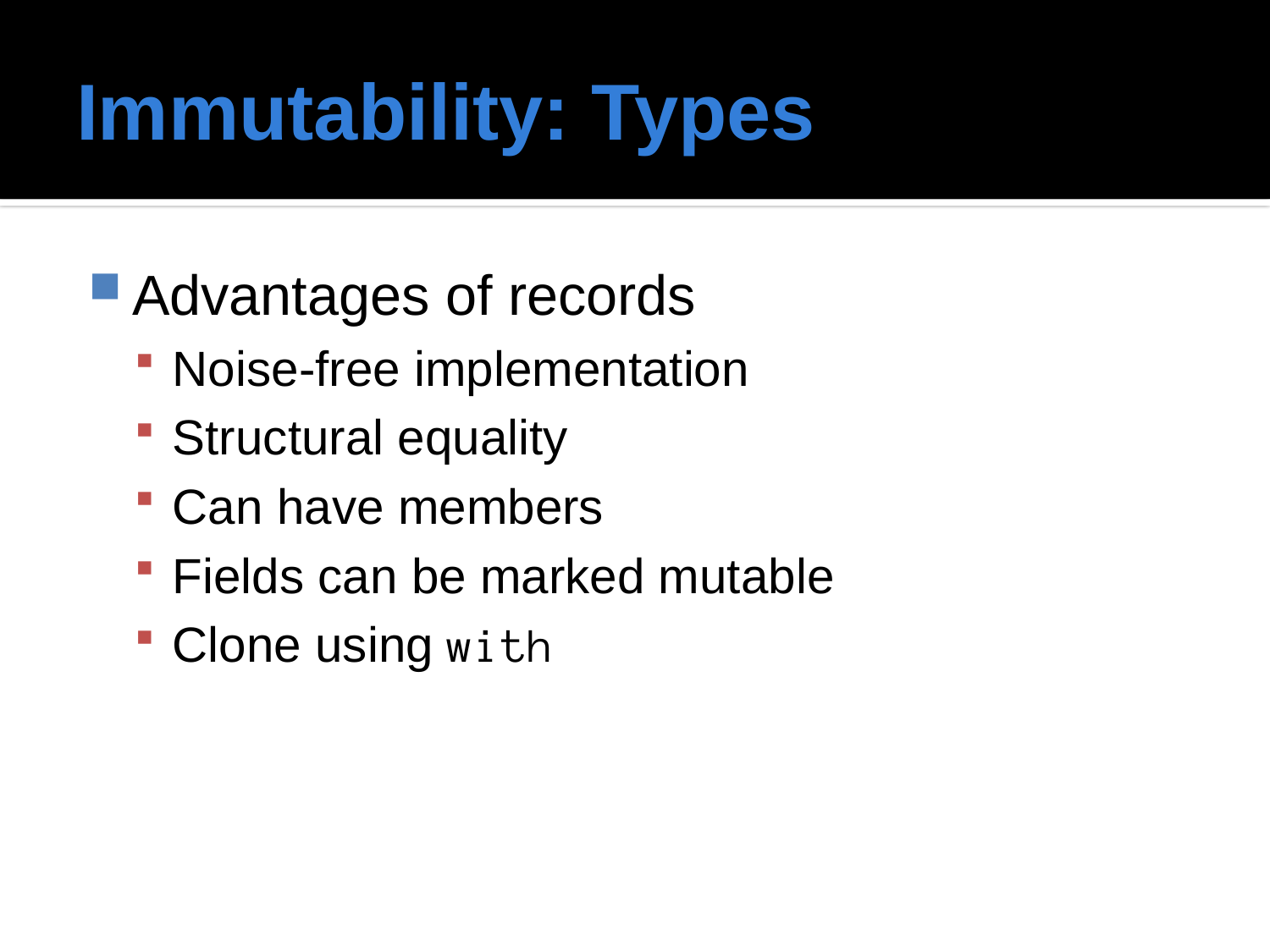

# Immutability: Types
Advantages of records
Noise-free implementation
Structural equality
Can have members
Fields can be marked mutable
Clone using with